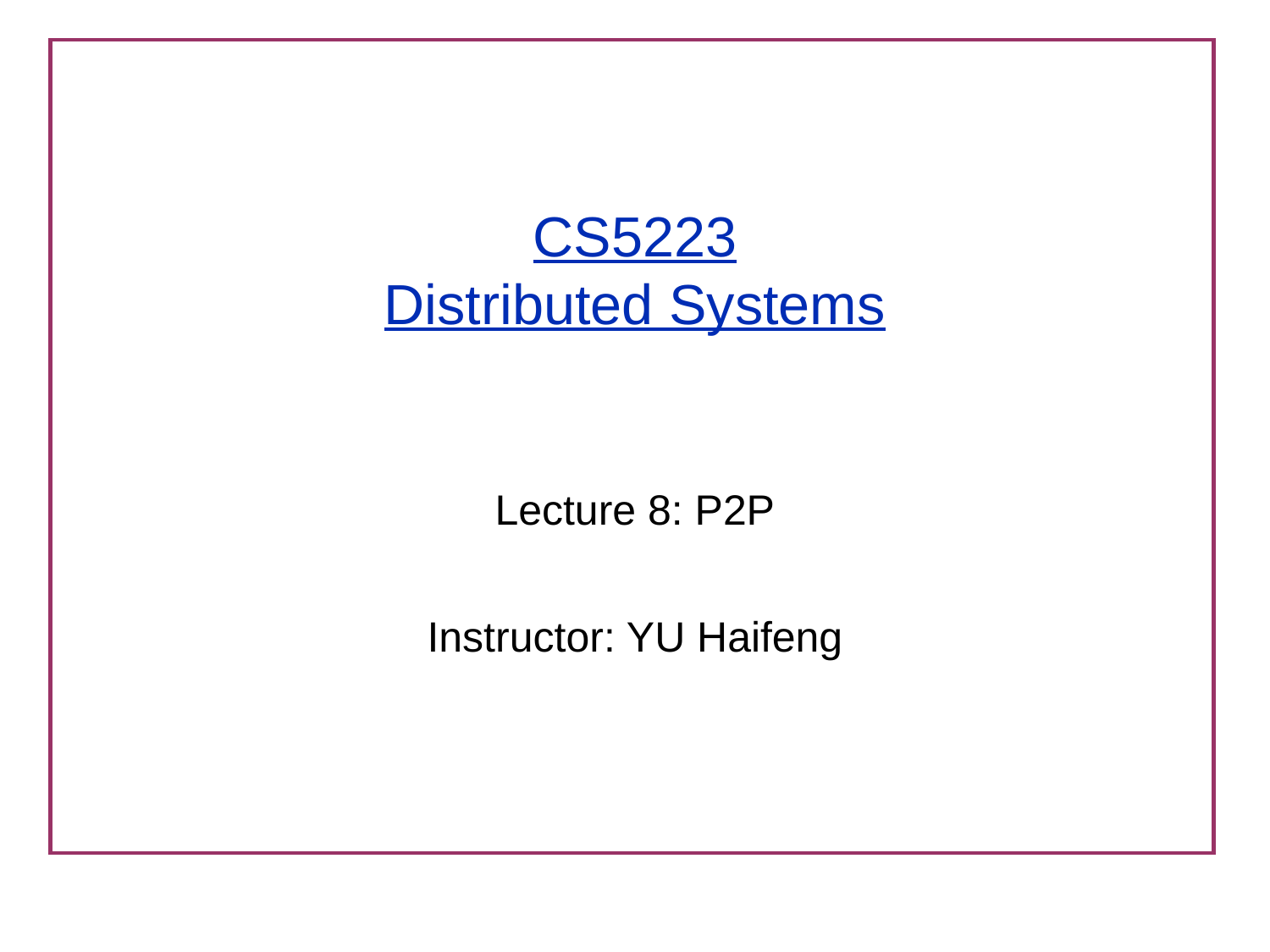

# CS5223 Distributed Systems
Lecture 8: P2P

Instructor: YU Haifeng